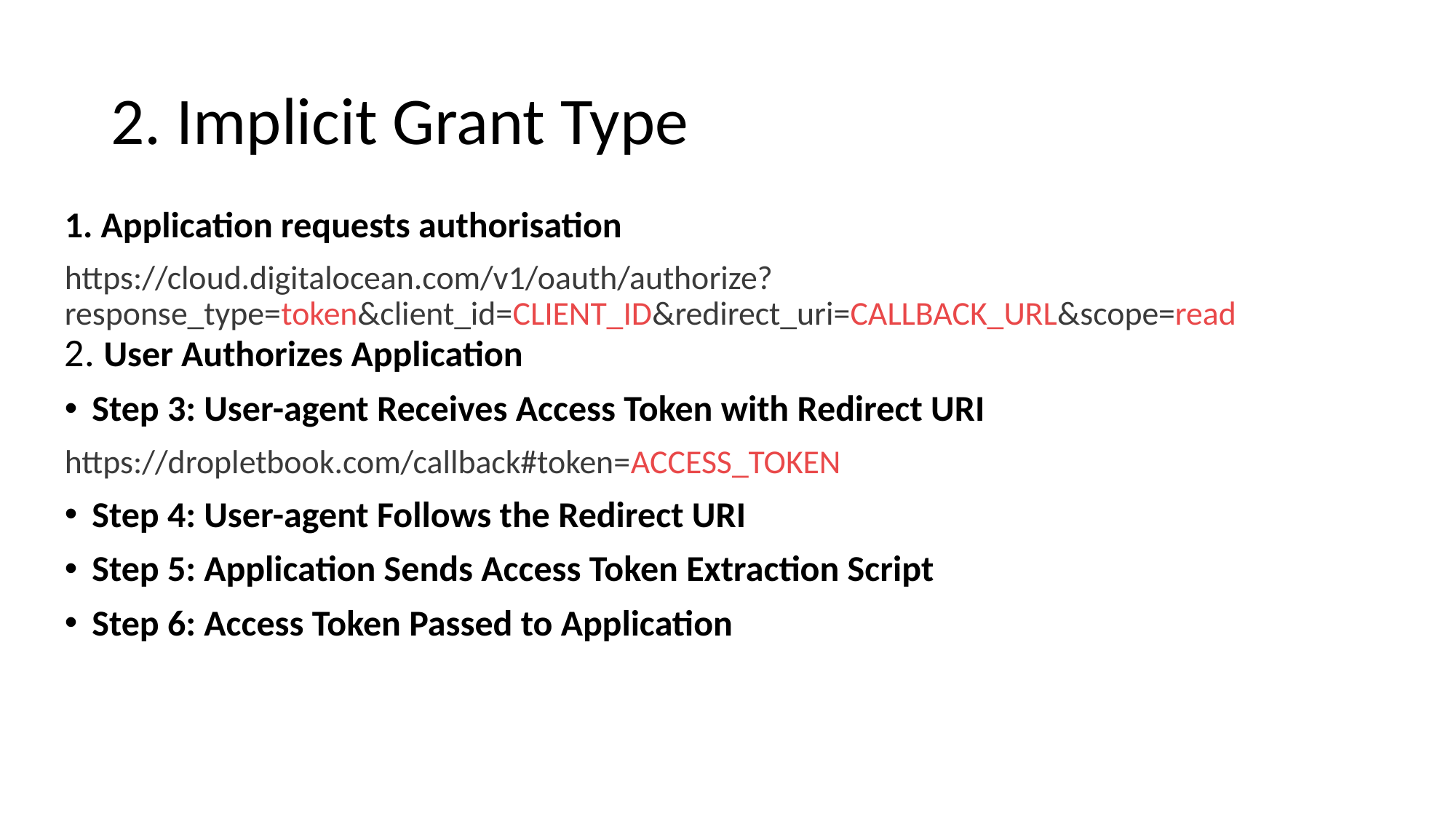

# 2. Implicit Grant Type
1. Application requests authorisation
https://cloud.digitalocean.com/v1/oauth/authorize?response_type=token&client_id=CLIENT_ID&redirect_uri=CALLBACK_URL&scope=read
2. User Authorizes Application
Step 3: User-agent Receives Access Token with Redirect URI
https://dropletbook.com/callback#token=ACCESS_TOKEN
Step 4: User-agent Follows the Redirect URI
Step 5: Application Sends Access Token Extraction Script
Step 6: Access Token Passed to Application